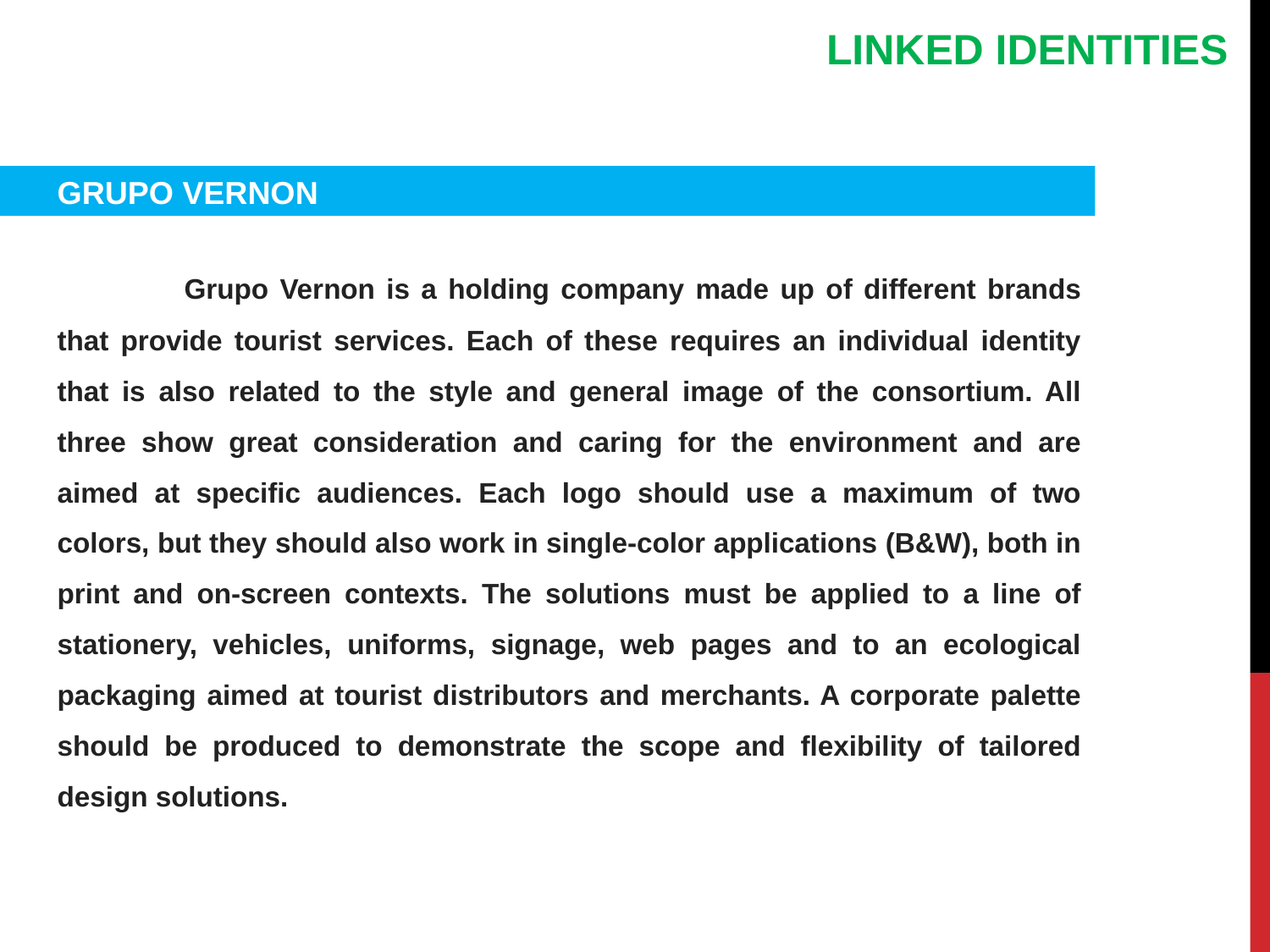

LINKED IDENTITIES

GRUPO VERNON

	Grupo Vernon is a holding company made up of different brands that provide tourist services. Each of these requires an individual identity that is also related to the style and general image of the consortium. All three show great consideration and caring for the environment and are aimed at specific audiences. Each logo should use a maximum of two colors, but they should also work in single-color applications (B&W), both in print and on-screen contexts. The solutions must be applied to a line of stationery, vehicles, uniforms, signage, web pages and to an ecological packaging aimed at tourist distributors and merchants. A corporate palette should be produced to demonstrate the scope and flexibility of tailored design solutions.